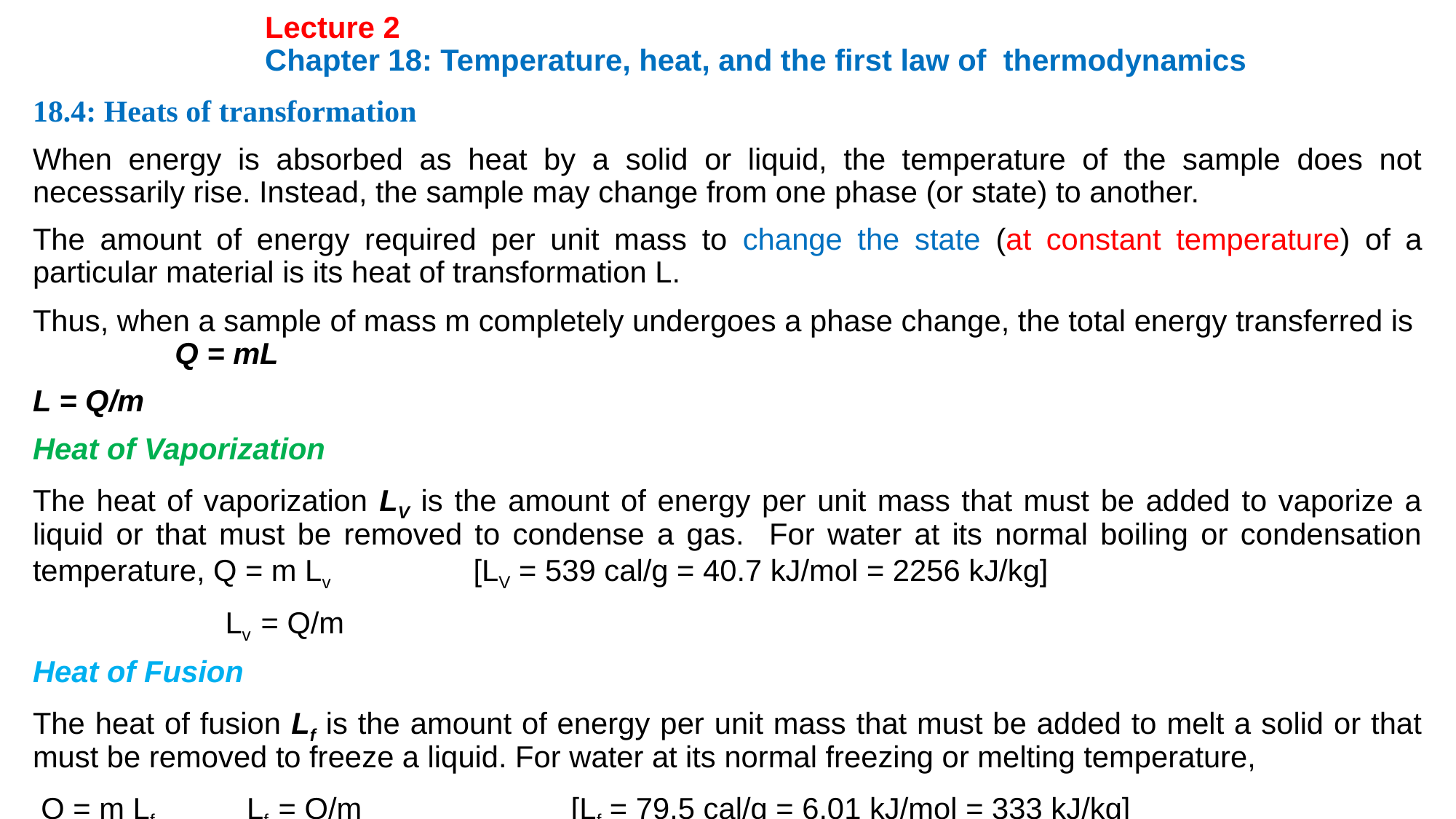

# Lecture 2 Chapter 18: Temperature, heat, and the first law of  thermodynamics
18.4: Heats of transformation
When energy is absorbed as heat by a solid or liquid, the temperature of the sample does not necessarily rise. Instead, the sample may change from one phase (or state) to another.
The amount of energy required per unit mass to change the state (at constant temperature) of a particular material is its heat of transformation L.
Thus, when a sample of mass m completely undergoes a phase change, the total energy transferred is                   Q = mL
L = Q/m
Heat of Vaporization
The heat of vaporization LV is the amount of energy per unit mass that must be added to vaporize a liquid or that must be removed to condense a gas.  For water at its normal boiling or condensation temperature, Q = m Lv                             [LV = 539 cal/g = 40.7 kJ/mol = 2256 kJ/kg]
                       Lv  = Q/m
Heat of Fusion
The heat of fusion Lf is the amount of energy per unit mass that must be added to melt a solid or that must be removed to freeze a liquid. For water at its normal freezing or melting temperature,
 Q = m Lf           Lf  = Q/m                         [Lf = 79.5 cal/g = 6.01 kJ/mol = 333 kJ/kg]